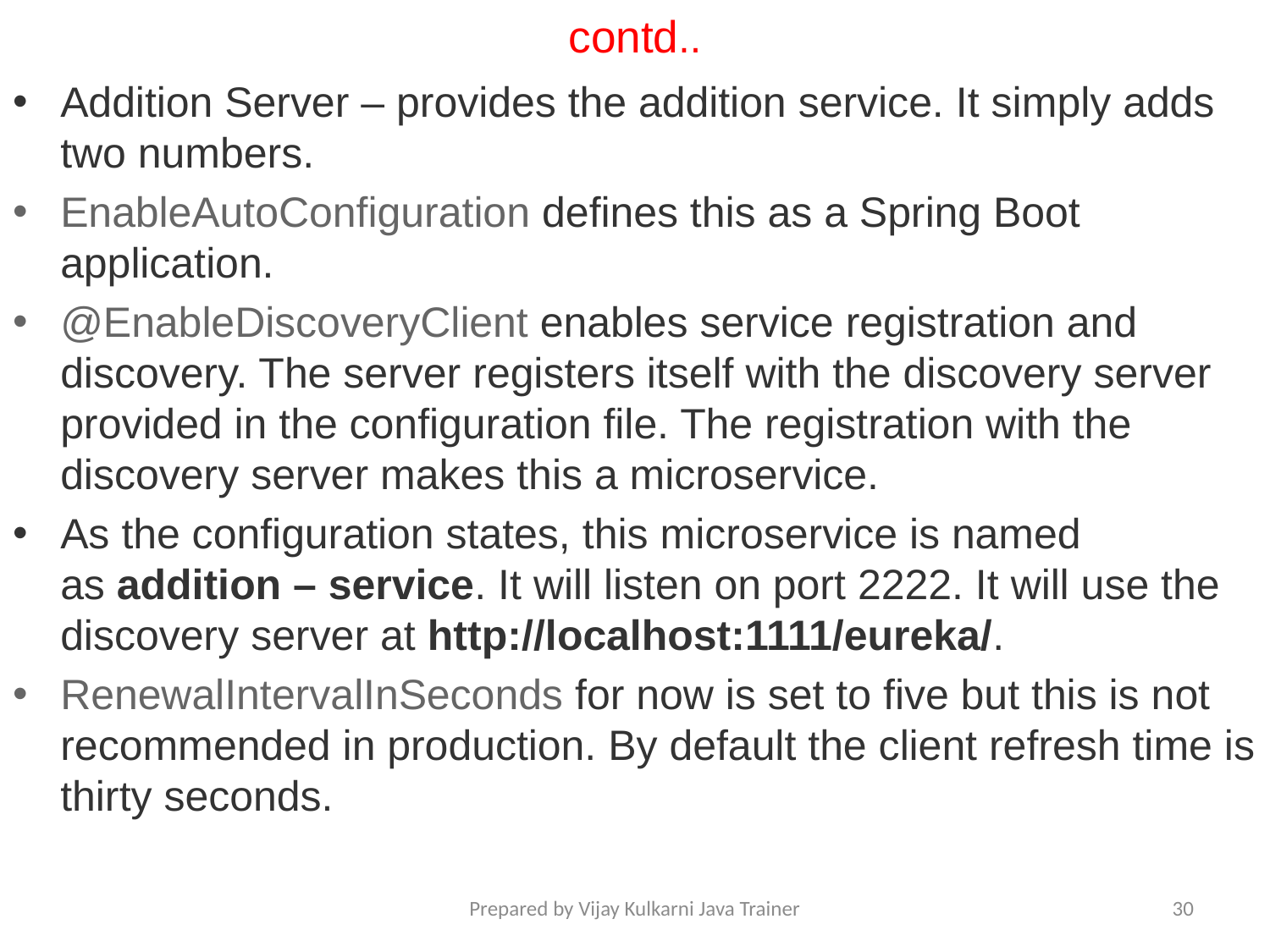

# contd..
Addition Server – provides the addition service. It simply adds two numbers.
EnableAutoConfiguration defines this as a Spring Boot application.
@EnableDiscoveryClient enables service registration and discovery. The server registers itself with the discovery server provided in the configuration file. The registration with the discovery server makes this a microservice.
As the configuration states, this microservice is named as addition – service. It will listen on port 2222. It will use the discovery server at http://localhost:1111/eureka/.
RenewalIntervalInSeconds for now is set to five but this is not recommended in production. By default the client refresh time is thirty seconds.

Prepared by Vijay Kulkarni Java Trainer
30